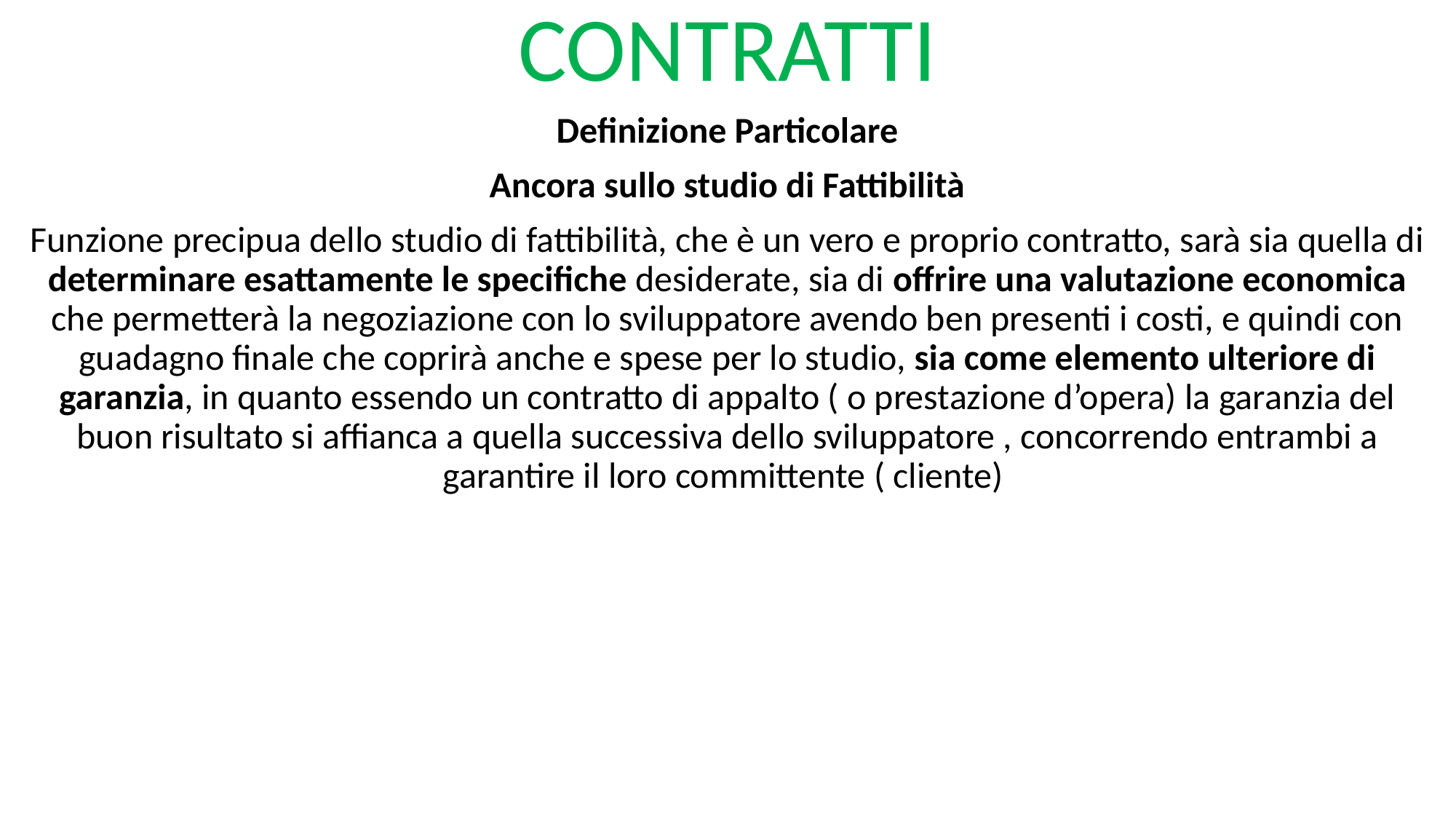

# CONTRATTI
Definizione Particolare
Ancora sullo studio di Fattibilità
Funzione precipua dello studio di fattibilità, che è un vero e proprio contratto, sarà sia quella di determinare esattamente le specifiche desiderate, sia di offrire una valutazione economica che permetterà la negoziazione con lo sviluppatore avendo ben presenti i costi, e quindi con guadagno finale che coprirà anche e spese per lo studio, sia come elemento ulteriore di garanzia, in quanto essendo un contratto di appalto ( o prestazione d’opera) la garanzia del buon risultato si affianca a quella successiva dello sviluppatore , concorrendo entrambi a garantire il loro committente ( cliente)